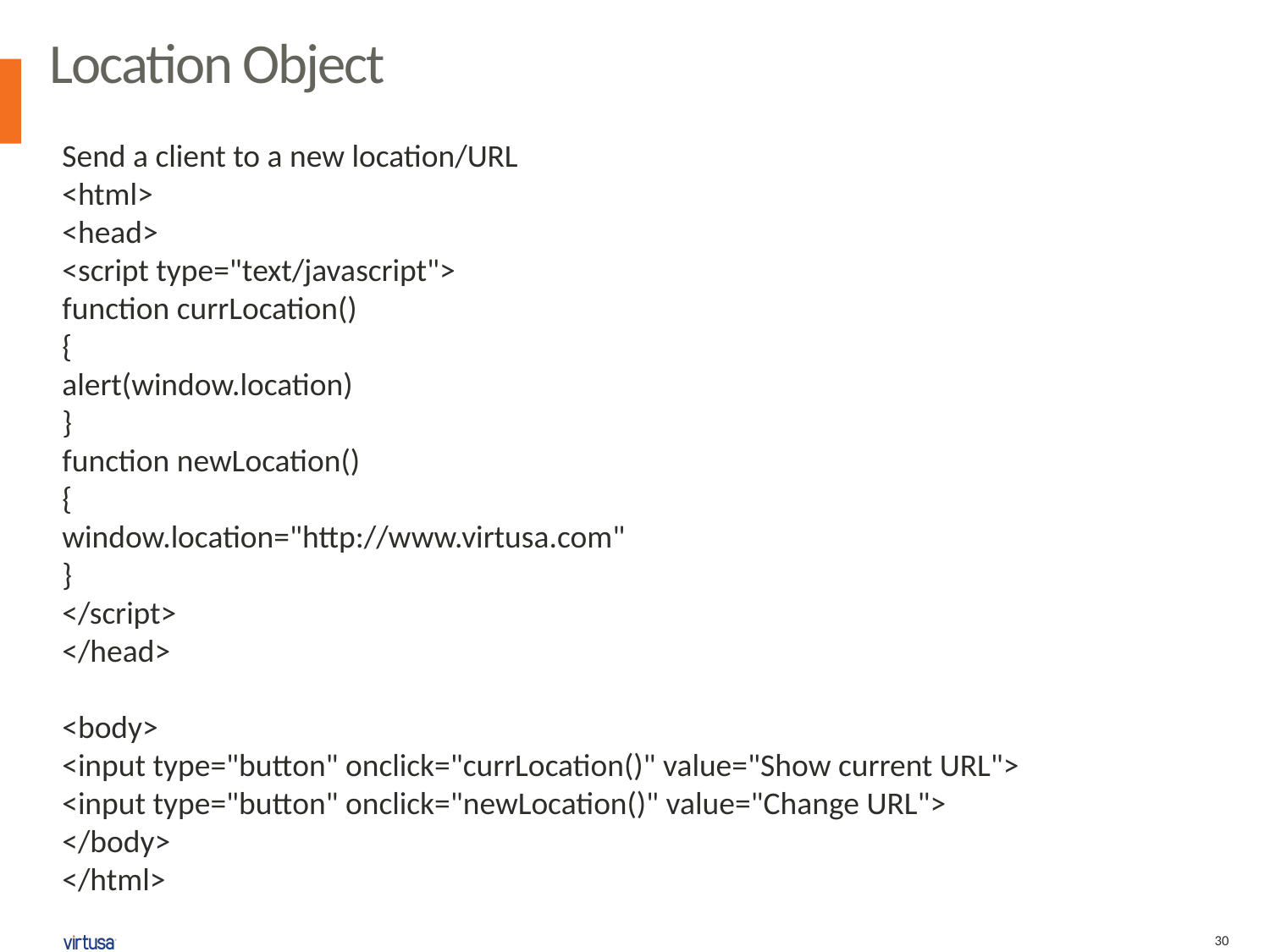

Location Object
Send a client to a new location/URL
<html>
<head>
<script type="text/javascript">
function currLocation()
{
alert(window.location)
}
function newLocation()
{
window.location="http://www.virtusa.com"
}
</script>
</head>

<body>
<input type="button" onclick="currLocation()" value="Show current URL">
<input type="button" onclick="newLocation()" value="Change URL">
</body>
</html>